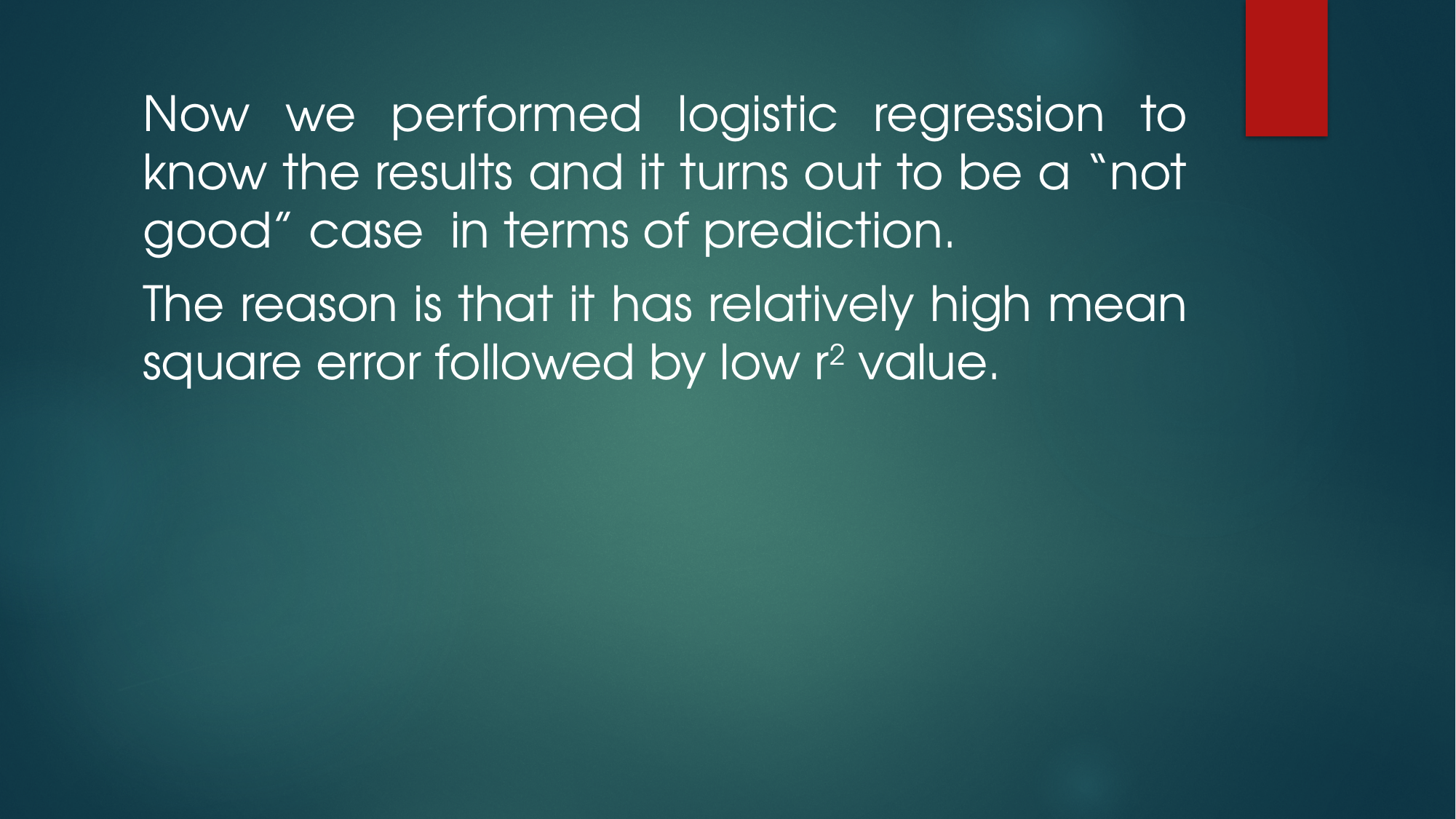

Now we performed logistic regression to know the results and it turns out to be a “not good” case  in terms of prediction.
The reason is that it has relatively high mean square error followed by low r2 value.